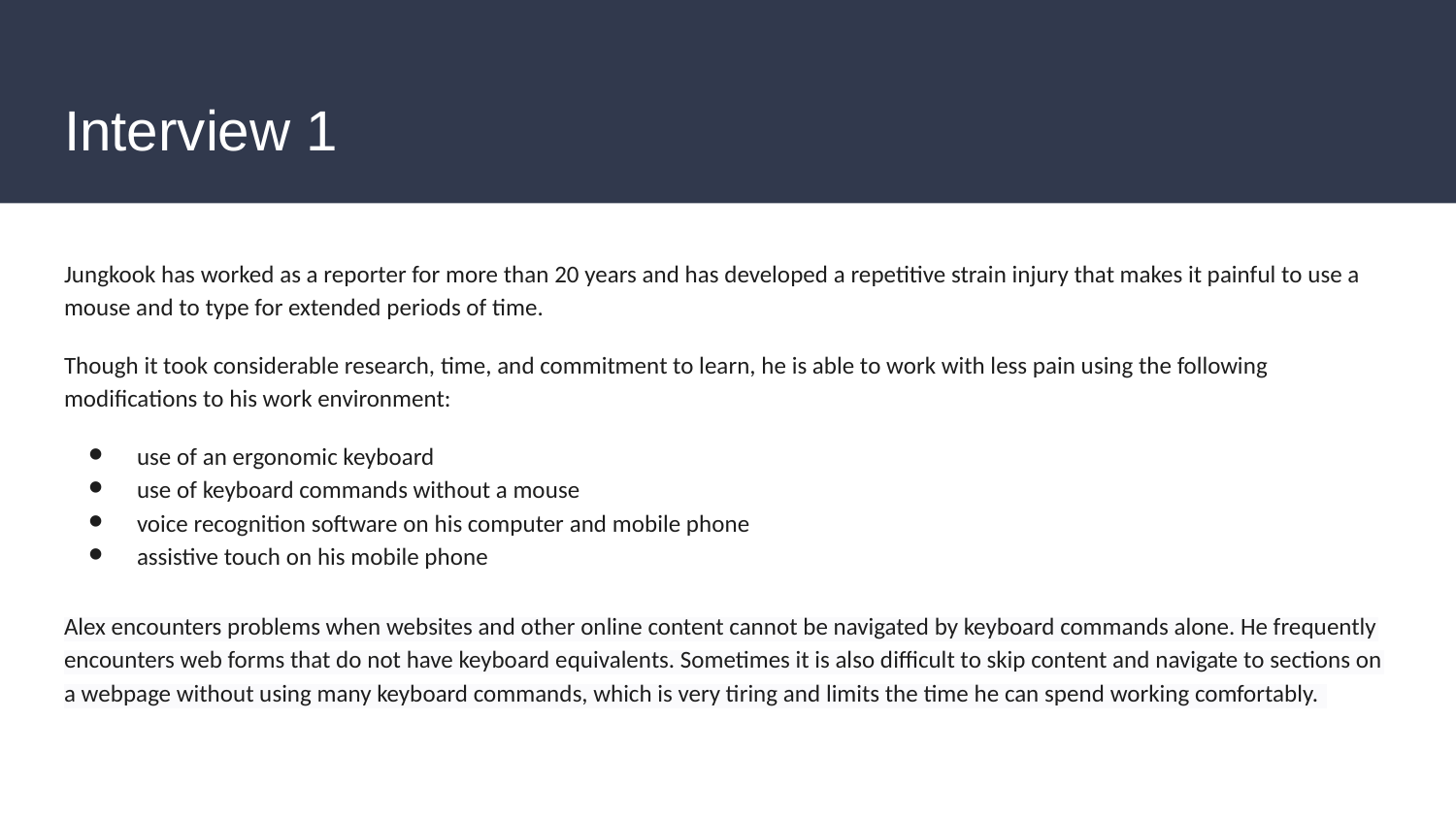

# Interview 1
Jungkook has worked as a reporter for more than 20 years and has developed a repetitive strain injury that makes it painful to use a mouse and to type for extended periods of time.
Though it took considerable research, time, and commitment to learn, he is able to work with less pain using the following modifications to his work environment:
use of an ergonomic keyboard
use of keyboard commands without a mouse
voice recognition software on his computer and mobile phone
assistive touch on his mobile phone
Alex encounters problems when websites and other online content cannot be navigated by keyboard commands alone. He frequently encounters web forms that do not have keyboard equivalents. Sometimes it is also difficult to skip content and navigate to sections on a webpage without using many keyboard commands, which is very tiring and limits the time he can spend working comfortably.